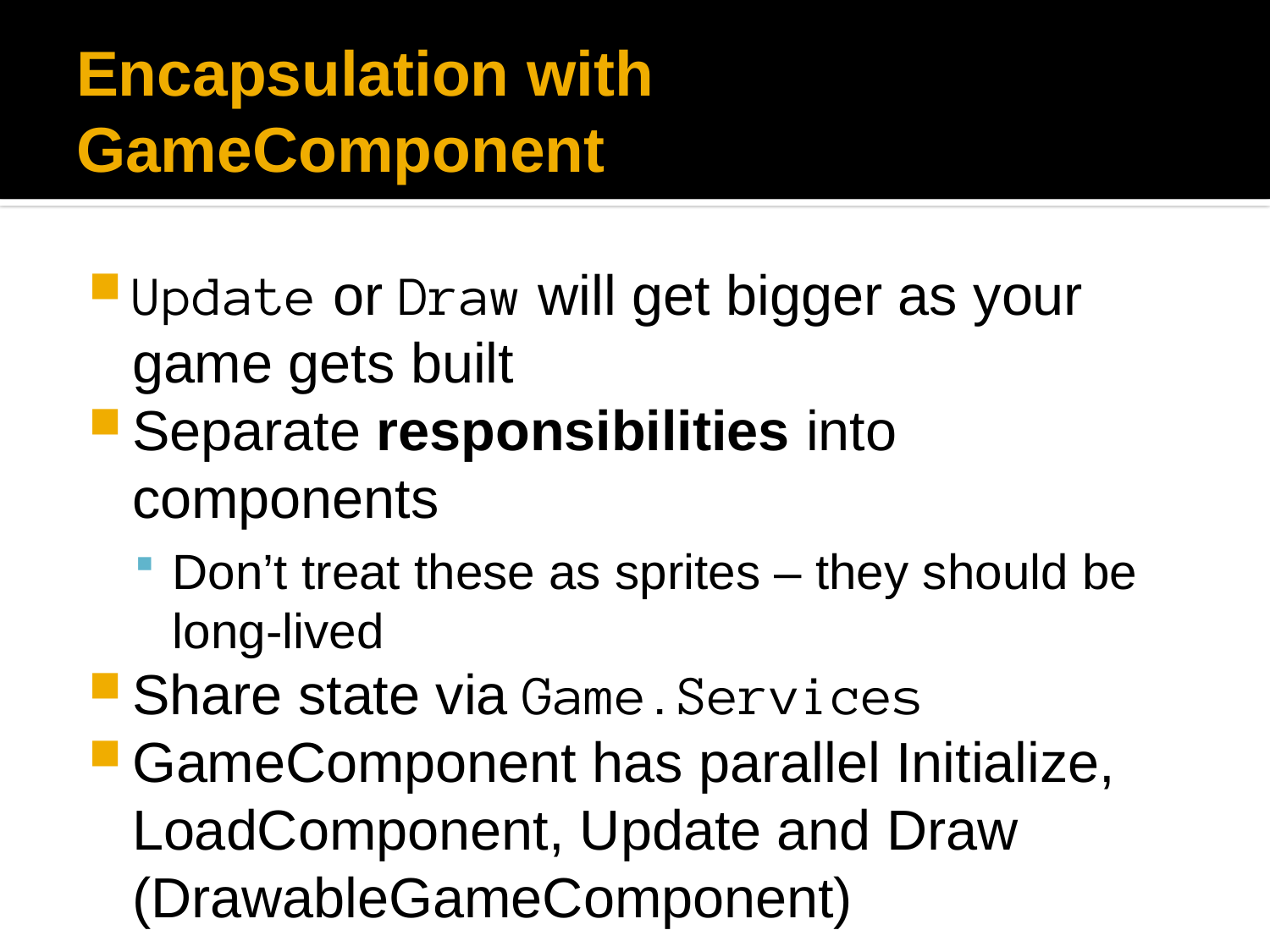

# Encapsulation with GameComponent
Update or Draw will get bigger as your game gets built
Separate responsibilities into components
Don’t treat these as sprites – they should be long-lived
Share state via Game.Services
GameComponent has parallel Initialize, LoadComponent, Update and Draw (DrawableGameComponent)